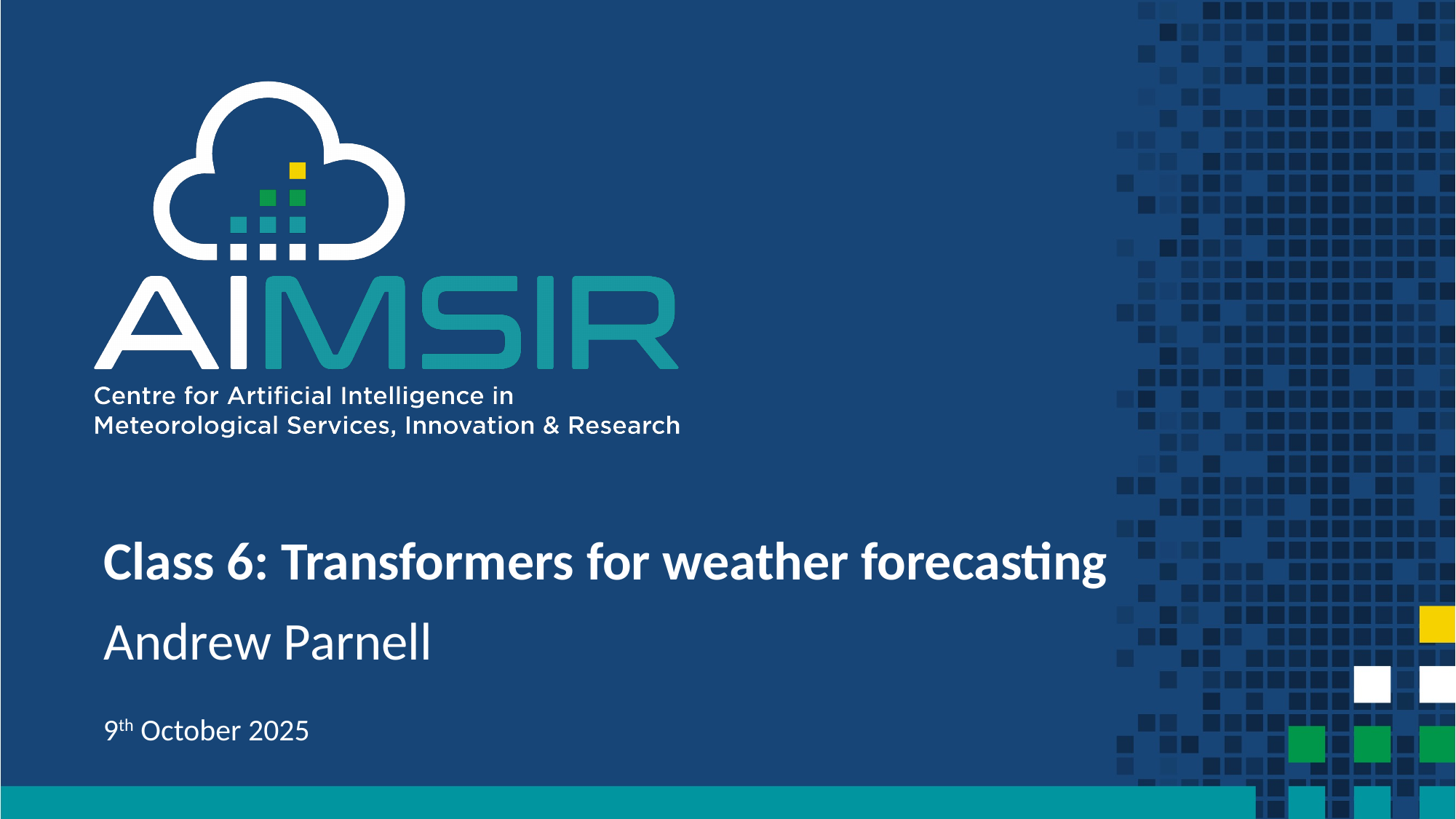

# Class 6: Transformers for weather forecasting
9th October 2025